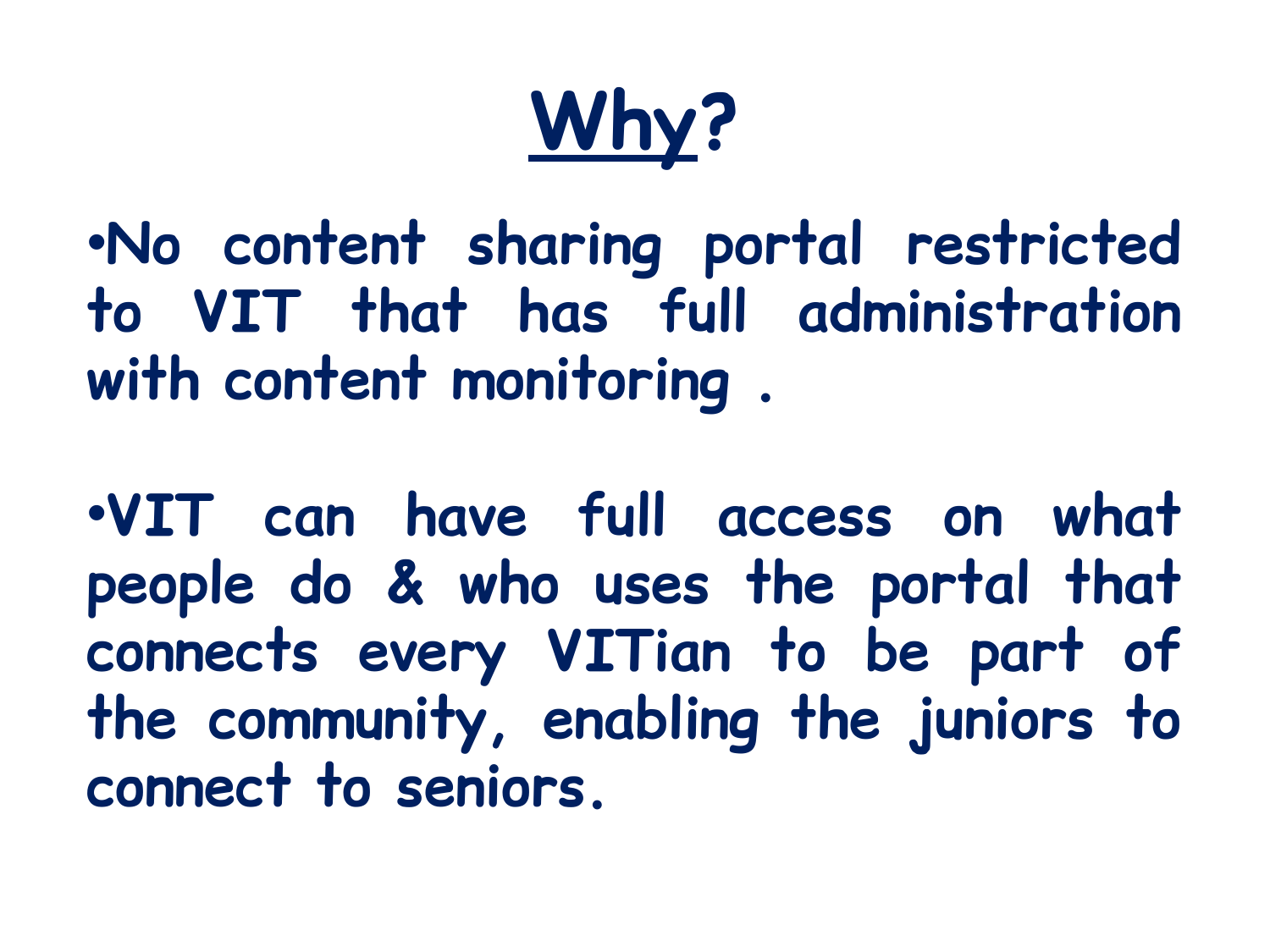

# Why?
No content sharing portal restricted to VIT that has full administration with content monitoring .

VIT can have full access on what people do & who uses the portal that connects every VITian to be part of the community, enabling the juniors to connect to seniors.